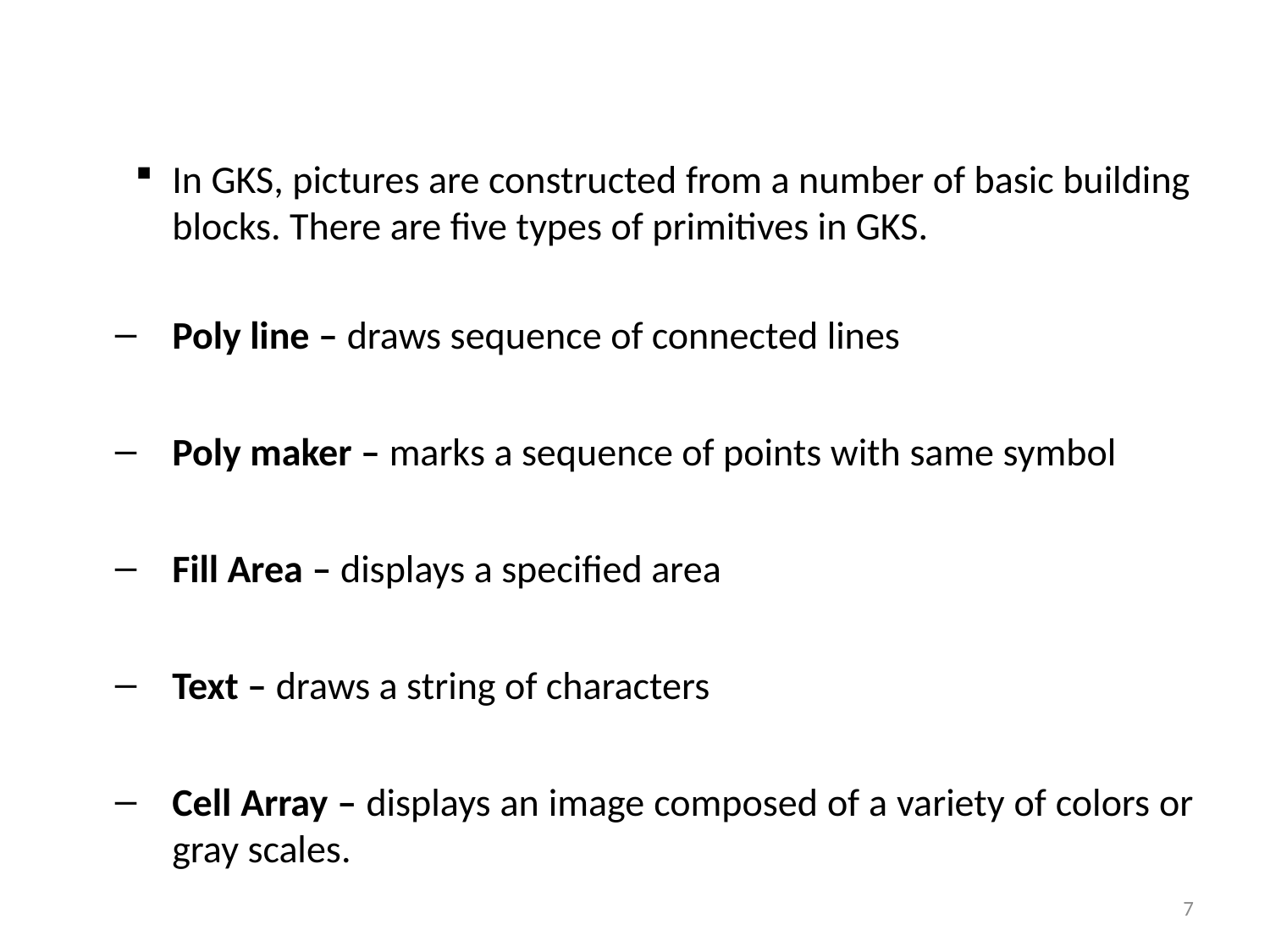

#
In GKS, pictures are constructed from a number of basic building blocks. There are five types of primitives in GKS.

Poly line – draws sequence of connected lines

Poly maker – marks a sequence of points with same symbol

Fill Area – displays a specified area

Text – draws a string of characters

Cell Array – displays an image composed of a variety of colors or gray scales.

7